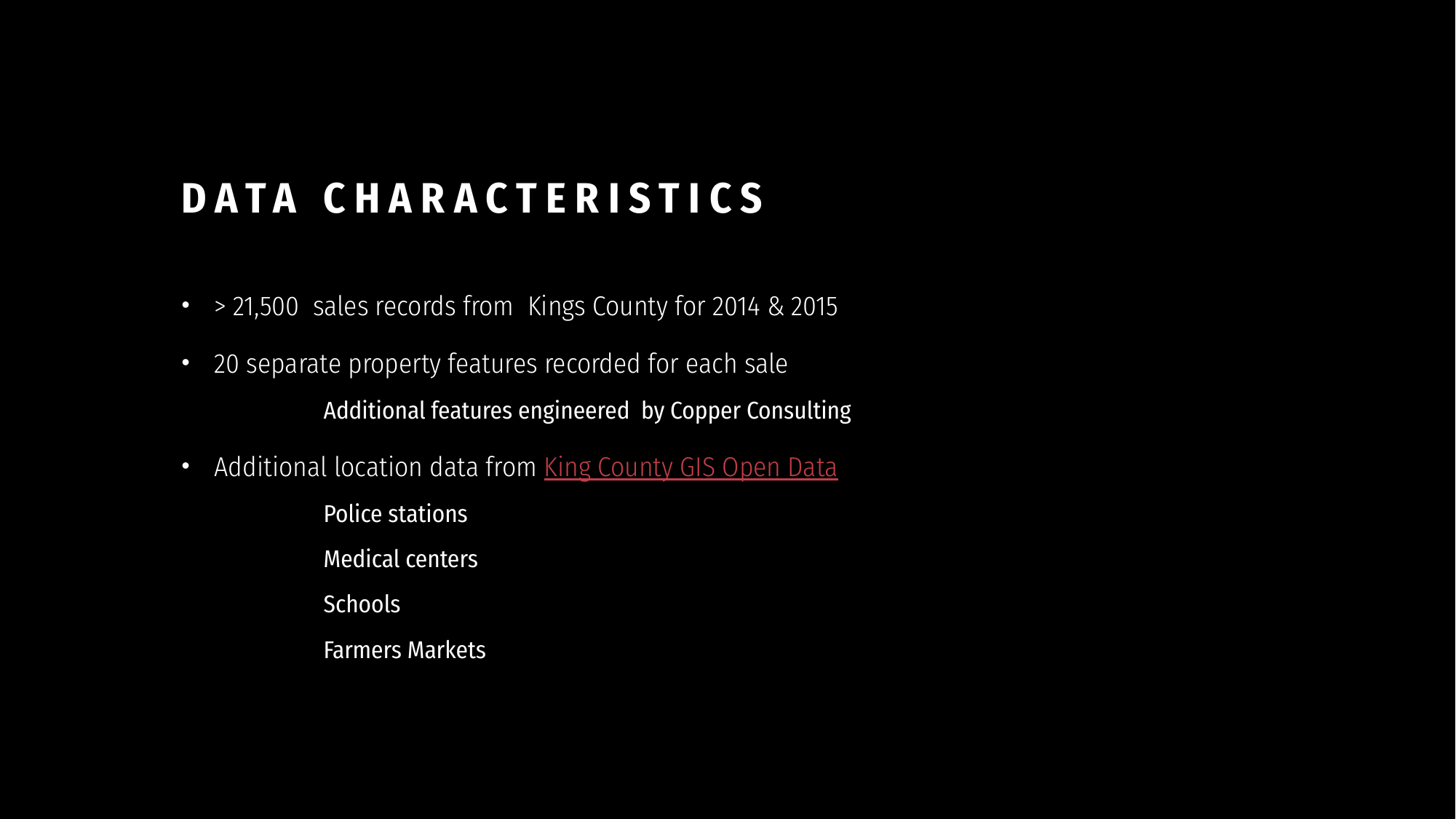

# Data Characteristics
> 21,500  sales records from  Kings County for 2014 & 2015
20 separate property features recorded for each sale
	Additional features engineered  by Copper Consulting
Additional location data from King County GIS Open Data
	Police stations
	Medical centers
	Schools
	Farmers Markets